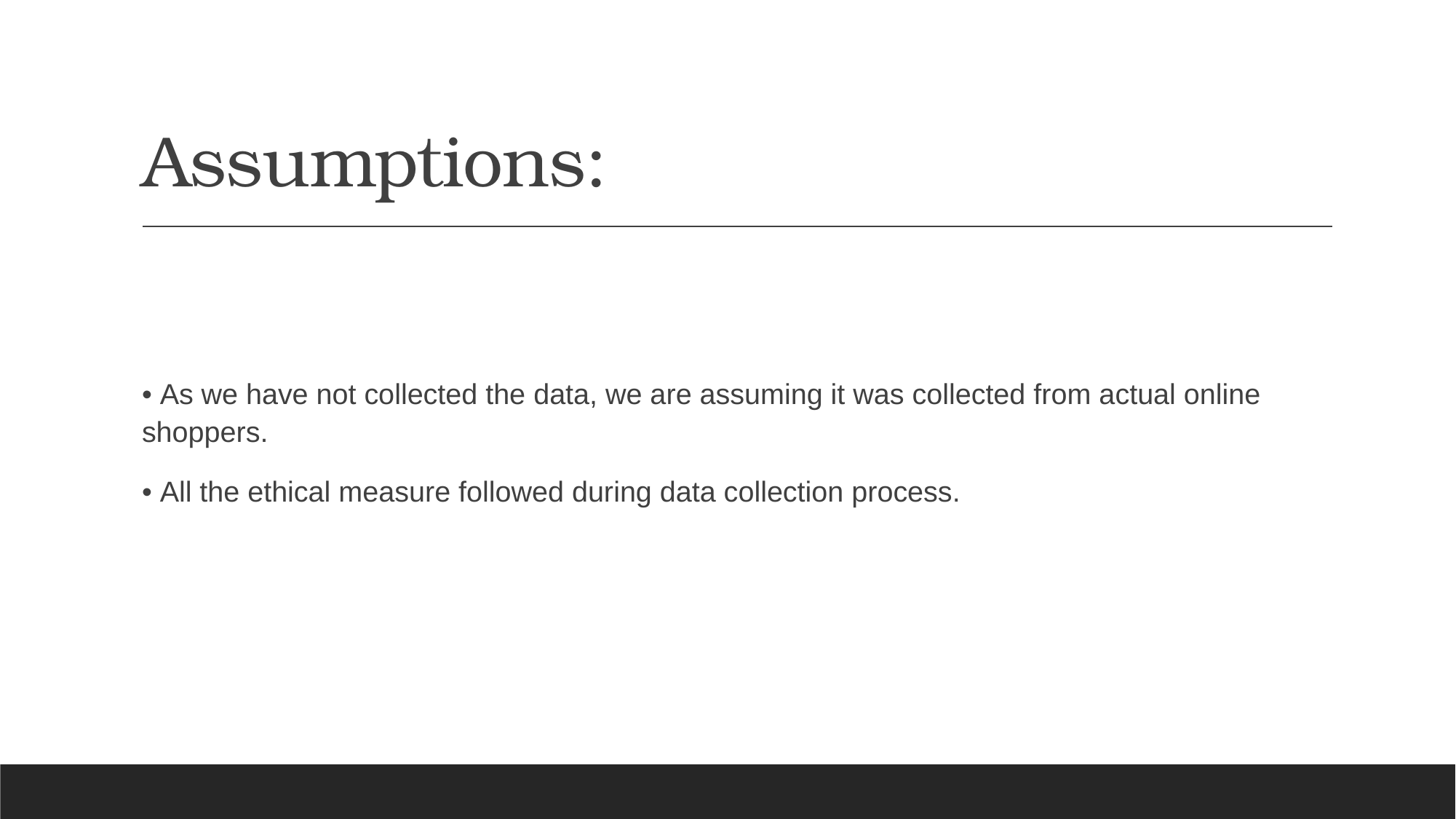

# Assumptions:

• As we have not collected the data, we are assuming it was collected from actual online shoppers.
• All the ethical measure followed during data collection process.